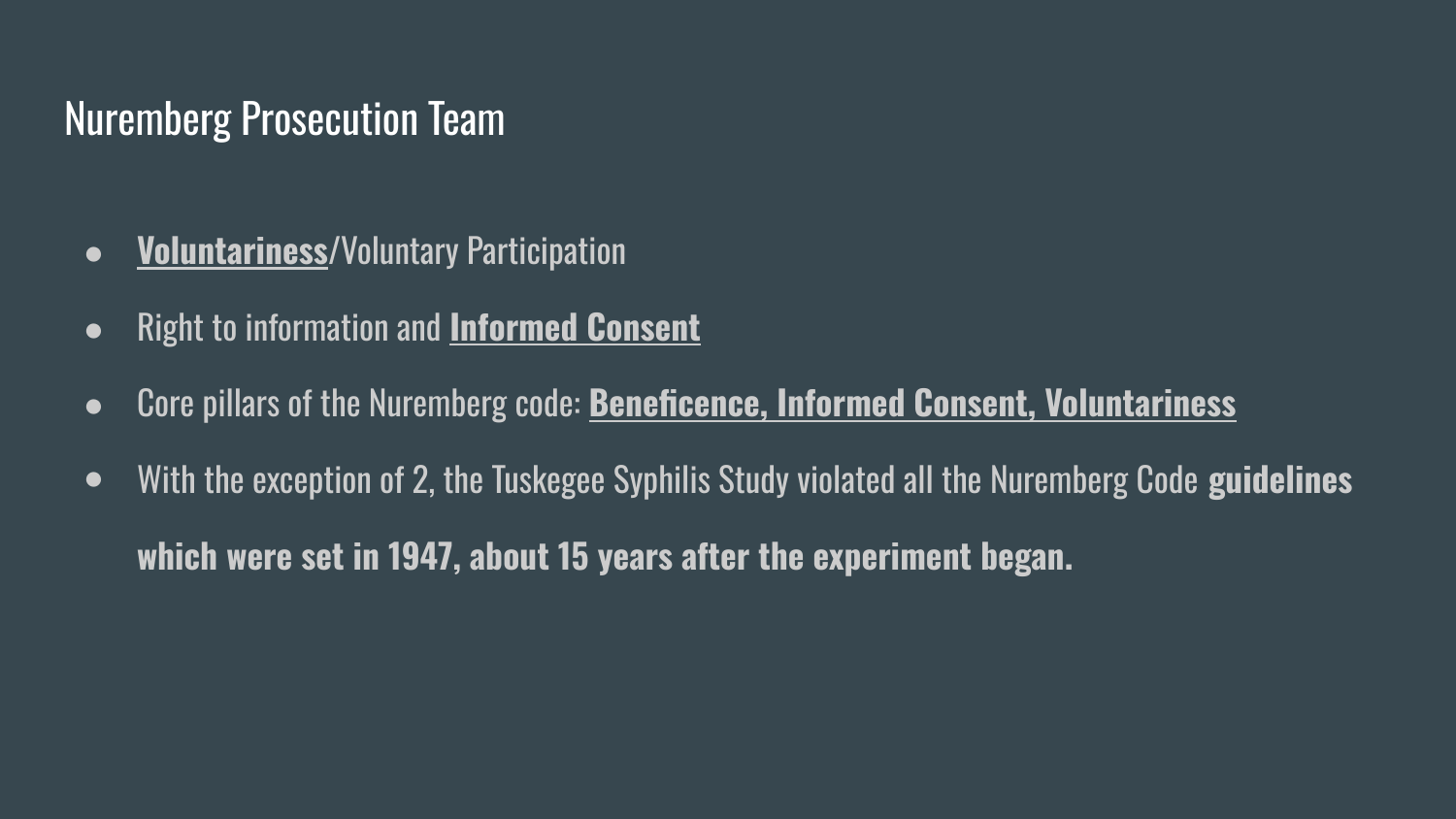

# Nuremberg Prosecution Team
Voluntariness/Voluntary Participation
Right to information and Informed Consent
Core pillars of the Nuremberg code: Beneficence, Informed Consent, Voluntariness
With the exception of 2, the Tuskegee Syphilis Study violated all the Nuremberg Code guidelines which were set in 1947, about 15 years after the experiment began.